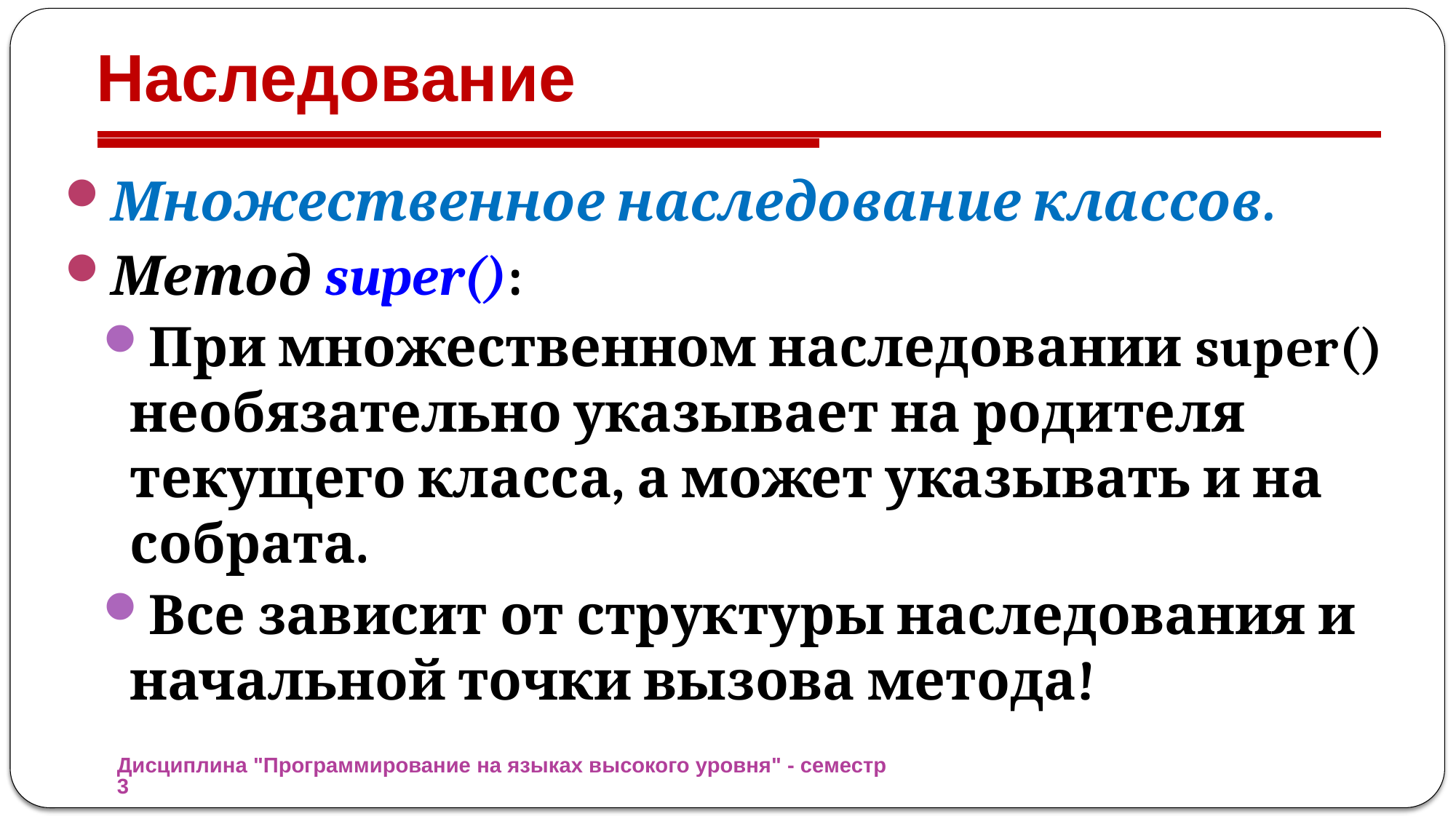

# Наследование
Множественное наследование классов.
Метод super():
При множественном наследовании super() необязательно указывает на родителя текущего класса, а может указывать и на собрата.
Все зависит от структуры наследования и начальной точки вызова метода!

Дисциплина "Программирование на языках высокого уровня" - семестр 3